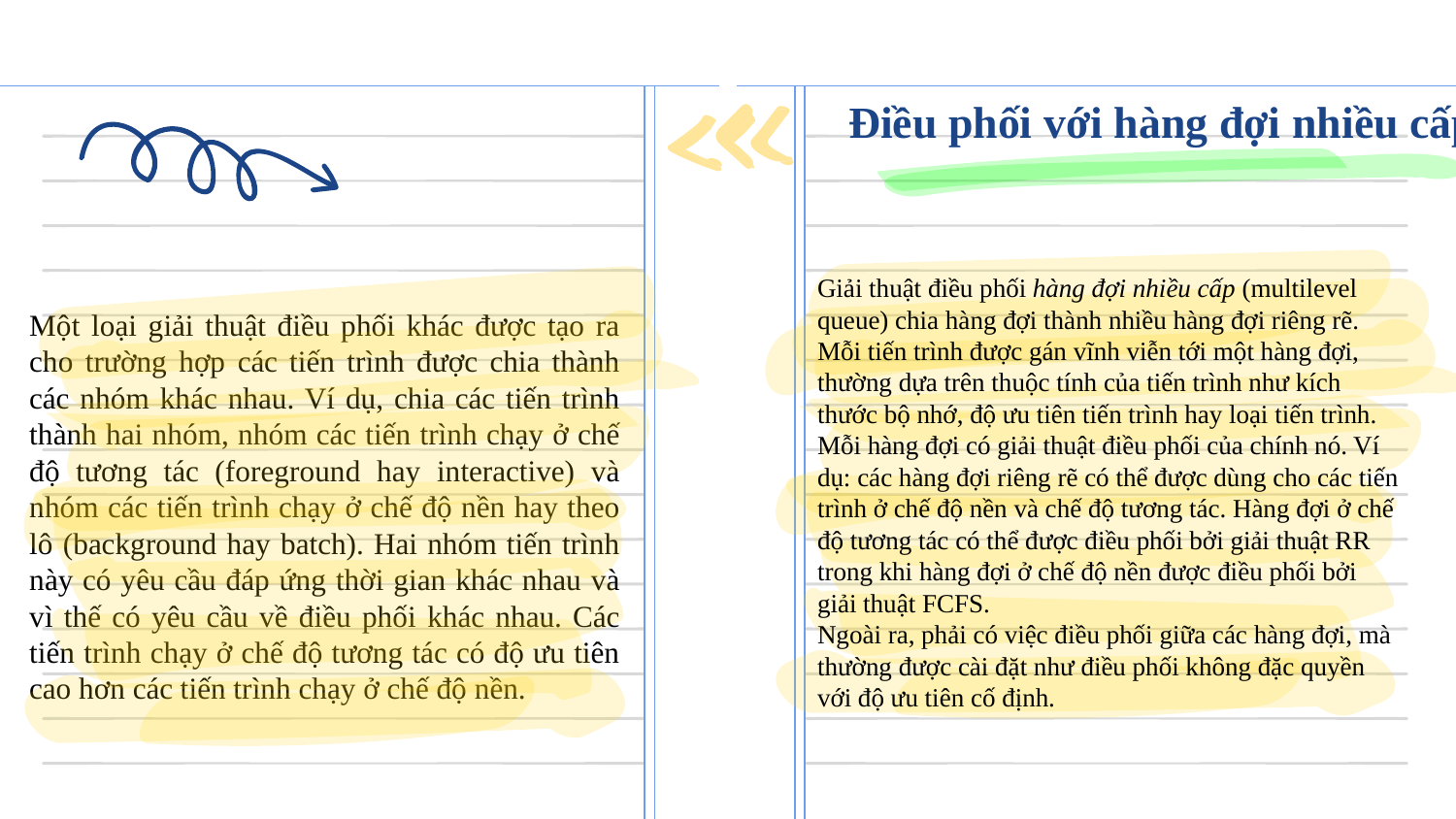

Điều phối với hàng đợi nhiều cấp

Giải thuật điều phối hàng đợi nhiều cấp (multilevel queue) chia hàng đợi thành nhiều hàng đợi riêng rẽ. Mỗi tiến trình được gán vĩnh viễn tới một hàng đợi, thường dựa trên thuộc tính của tiến trình như kích thước bộ nhớ, độ ưu tiên tiến trình hay loại tiến trình. Mỗi hàng đợi có giải thuật điều phối của chính nó. Ví dụ: các hàng đợi riêng rẽ có thể được dùng cho các tiến trình ở chế độ nền và chế độ tương tác. Hàng đợi ở chế độ tương tác có thể được điều phối bởi giải thuật RR trong khi hàng đợi ở chế độ nền được điều phối bởi giải thuật FCFS.
Ngoài ra, phải có việc điều phối giữa các hàng đợi, mà thường được cài đặt như điều phối không đặc quyền với độ ưu tiên cố định.

Một loại giải thuật điều phối khác được tạo ra cho trường hợp các tiến trình được chia thành các nhóm khác nhau. Ví dụ, chia các tiến trình thành hai nhóm, nhóm các tiến trình chạy ở chế độ tương tác (foreground hay interactive) và nhóm các tiến trình chạy ở chế độ nền hay theo lô (background hay batch). Hai nhóm tiến trình này có yêu cầu đáp ứng thời gian khác nhau và vì thế có yêu cầu về điều phối khác nhau. Các tiến trình chạy ở chế độ tương tác có độ ưu tiên cao hơn các tiến trình chạy ở chế độ nền.